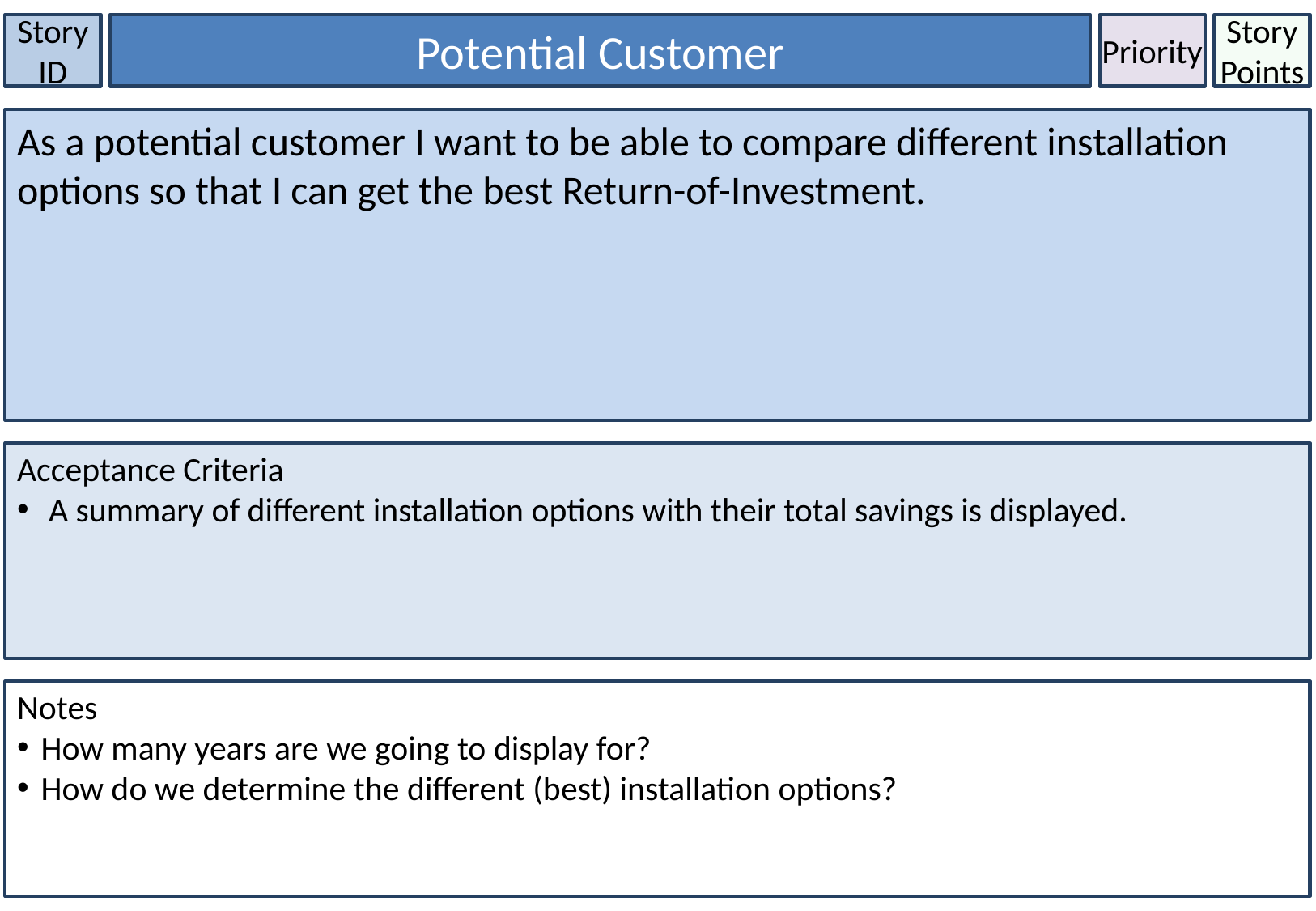

Story ID
Potential Customer
Priority
Story Points
As a potential customer I want to be able to compare different installation options so that I can get the best Return-of-Investment.
Acceptance Criteria
 A summary of different installation options with their total savings is displayed.
Notes
How many years are we going to display for?
How do we determine the different (best) installation options?